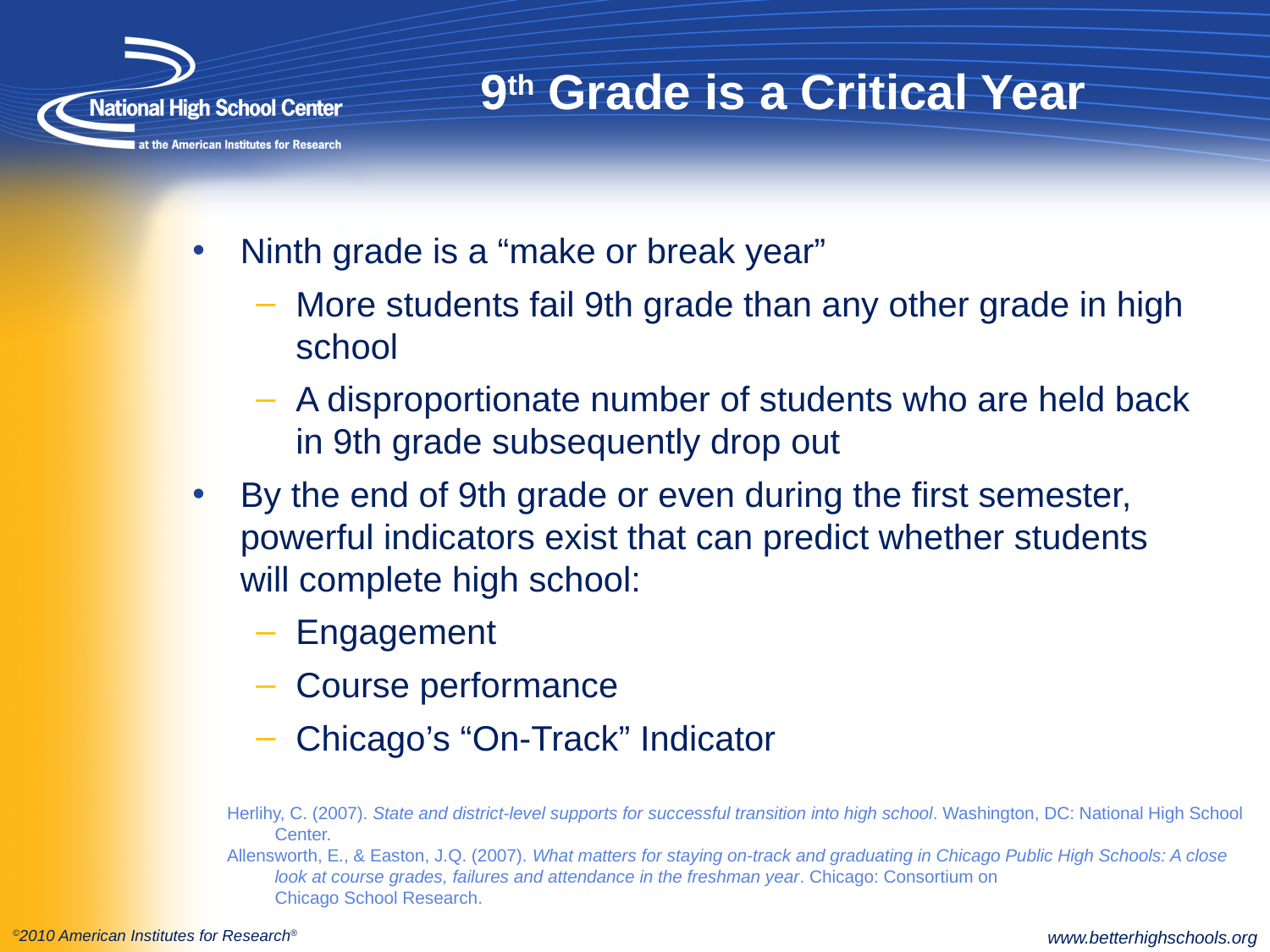

# 9th Grade is a Critical Year
Ninth grade is a “make or break year”
More students fail 9th grade than any other grade in high school
A disproportionate number of students who are held back in 9th grade subsequently drop out
By the end of 9th grade or even during the first semester, powerful indicators exist that can predict whether students will complete high school:
Engagement
Course performance
Chicago’s “On-Track” Indicator
Herlihy, C. (2007). State and district-level supports for successful transition into high school. Washington, DC: National High School Center.
Allensworth, E., & Easton, J.Q. (2007). What matters for staying on-track and graduating in Chicago Public High Schools: A close look at course grades, failures and attendance in the freshman year. Chicago: Consortium on
	Chicago School Research.
www.betterhighschools.org